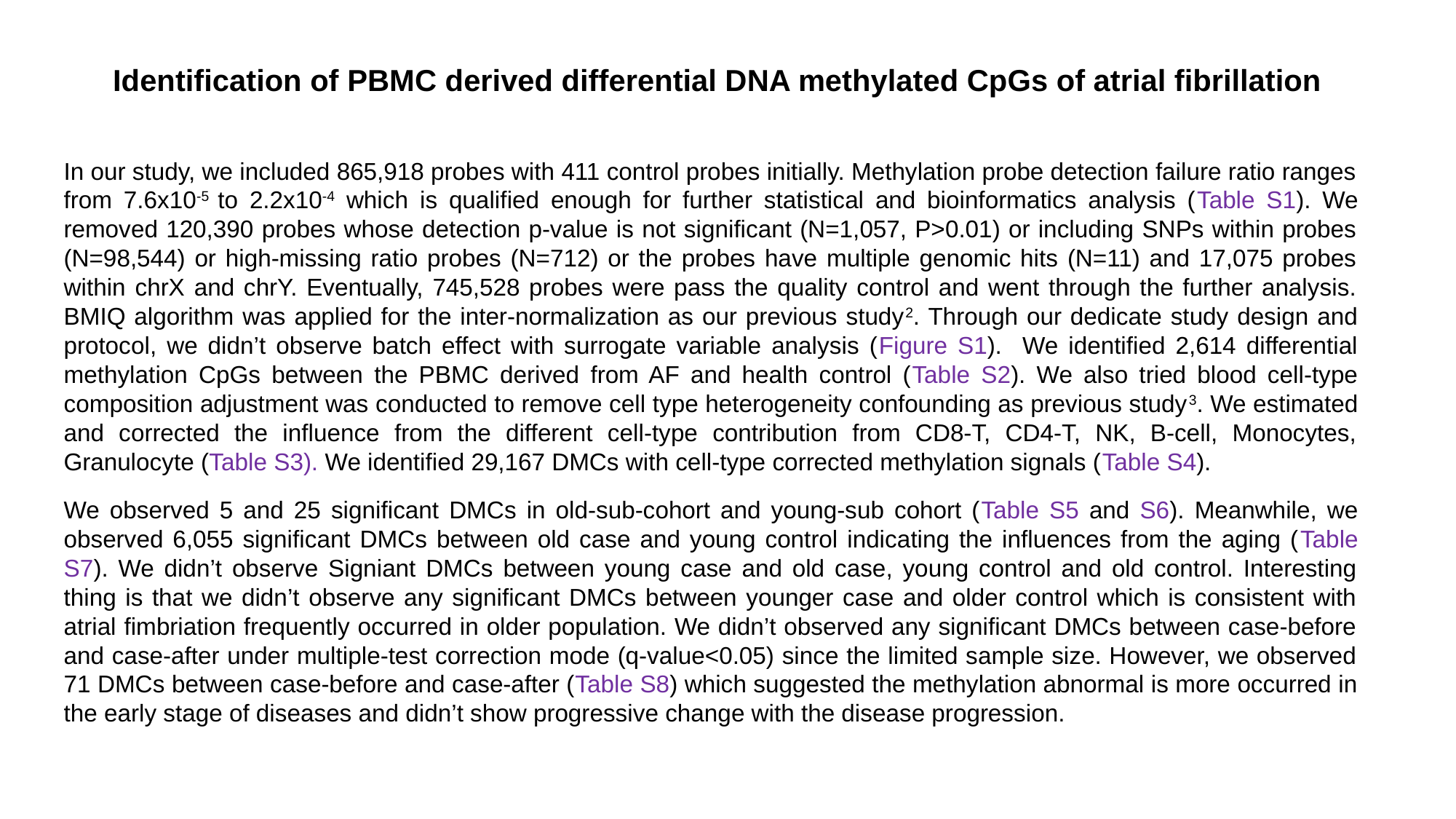

Identification of PBMC derived differential DNA methylated CpGs of atrial fibrillation
In our study, we included 865,918 probes with 411 control probes initially. Methylation probe detection failure ratio ranges from 7.6x10-5 to 2.2x10-4 which is qualified enough for further statistical and bioinformatics analysis (Table S1). We removed 120,390 probes whose detection p-value is not significant (N=1,057, P>0.01) or including SNPs within probes (N=98,544) or high-missing ratio probes (N=712) or the probes have multiple genomic hits (N=11) and 17,075 probes within chrX and chrY. Eventually, 745,528 probes were pass the quality control and went through the further analysis. BMIQ algorithm was applied for the inter-normalization as our previous study2. Through our dedicate study design and protocol, we didn’t observe batch effect with surrogate variable analysis (Figure S1).  We identified 2,614 differential methylation CpGs between the PBMC derived from AF and health control (Table S2). We also tried blood cell-type composition adjustment was conducted to remove cell type heterogeneity confounding as previous study3. We estimated and corrected the influence from the different cell-type contribution from CD8-T, CD4-T, NK, B-cell, Monocytes, Granulocyte (Table S3). We identified 29,167 DMCs with cell-type corrected methylation signals (Table S4).

We observed 5 and 25 significant DMCs in old-sub-cohort and young-sub cohort (Table S5 and S6). Meanwhile, we observed 6,055 significant DMCs between old case and young control indicating the influences from the aging (Table S7). We didn’t observe Signiant DMCs between young case and old case, young control and old control. Interesting thing is that we didn’t observe any significant DMCs between younger case and older control which is consistent with atrial fimbriation frequently occurred in older population. We didn’t observed any significant DMCs between case-before and case-after under multiple-test correction mode (q-value<0.05) since the limited sample size. However, we observed 71 DMCs between case-before and case-after (Table S8) which suggested the methylation abnormal is more occurred in the early stage of diseases and didn’t show progressive change with the disease progression.